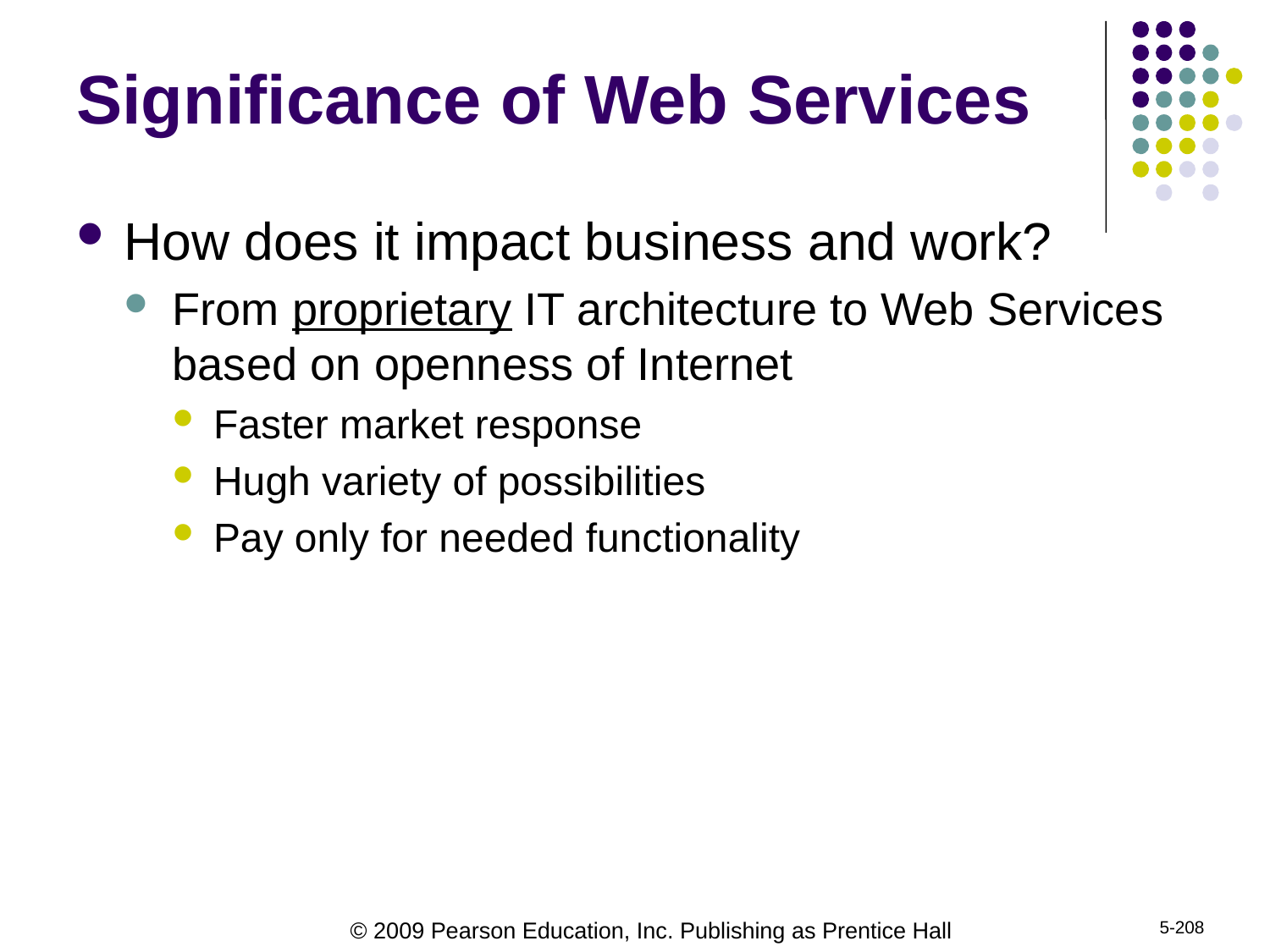

# Significance of Web Services
How does it impact business and work?
From proprietary IT architecture to Web Services based on openness of Internet
Faster market response
Hugh variety of possibilities
Pay only for needed functionality
5-208